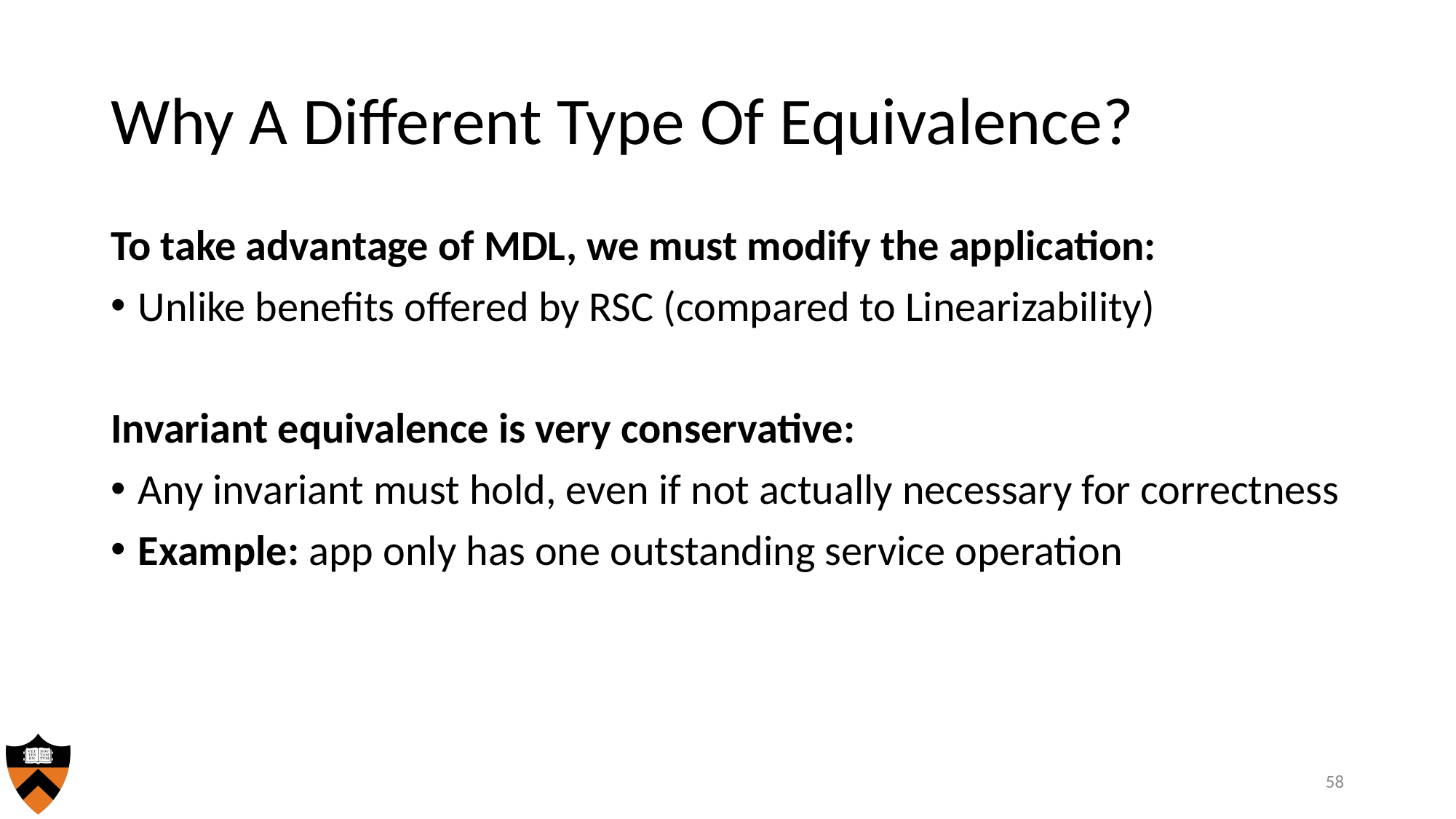

# Why A Different Type Of Equivalence?
To take advantage of MDL, we must modify the application:
Unlike benefits offered by RSC (compared to Linearizability)

Invariant equivalence is very conservative:
Any invariant must hold, even if not actually necessary for correctness
Example: app only has one outstanding service operation
58